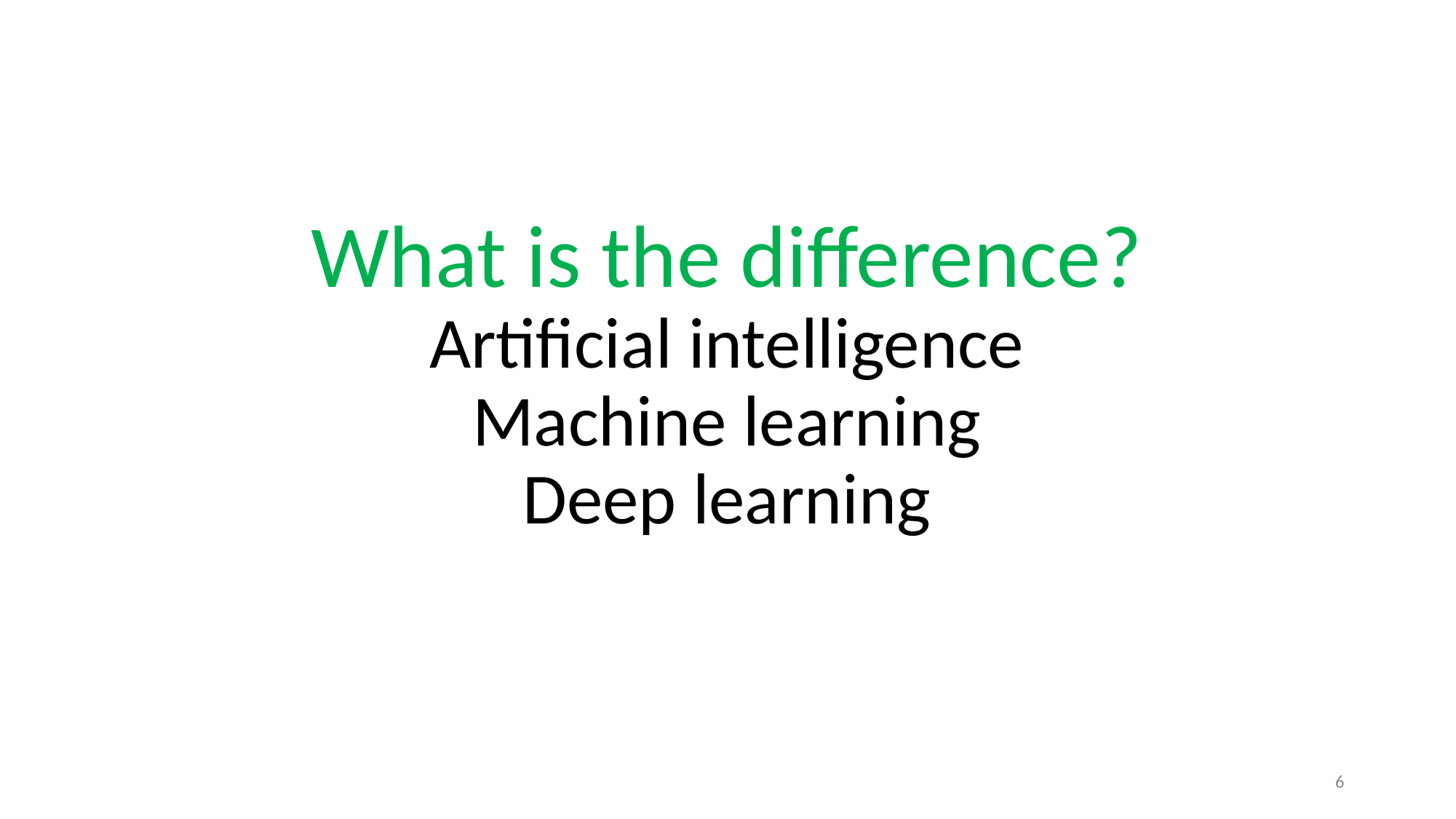

# What is the difference? Artificial intelligence Machine learning Deep learning

6